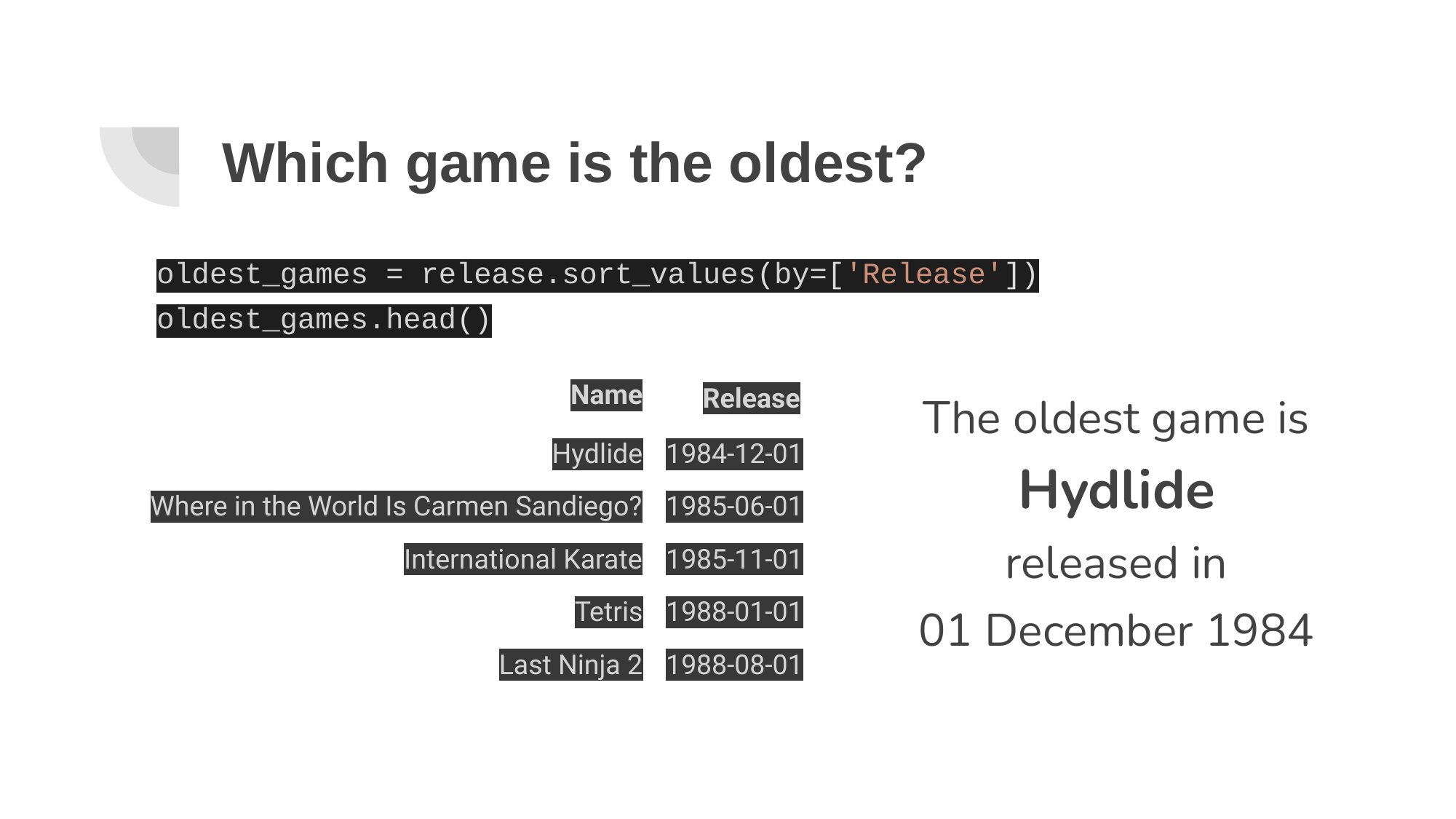

# Which game is the oldest?
oldest_games = release.sort_values(by=['Release'])
oldest_games.head()
| Name | Release |
| --- | --- |
| Hydlide | 1984-12-01 |
| Where in the World Is Carmen Sandiego? | 1985-06-01 |
| International Karate | 1985-11-01 |
| Tetris | 1988-01-01 |
| Last Ninja 2 | 1988-08-01 |
The oldest game is
Hydlide
released in
01 December 1984